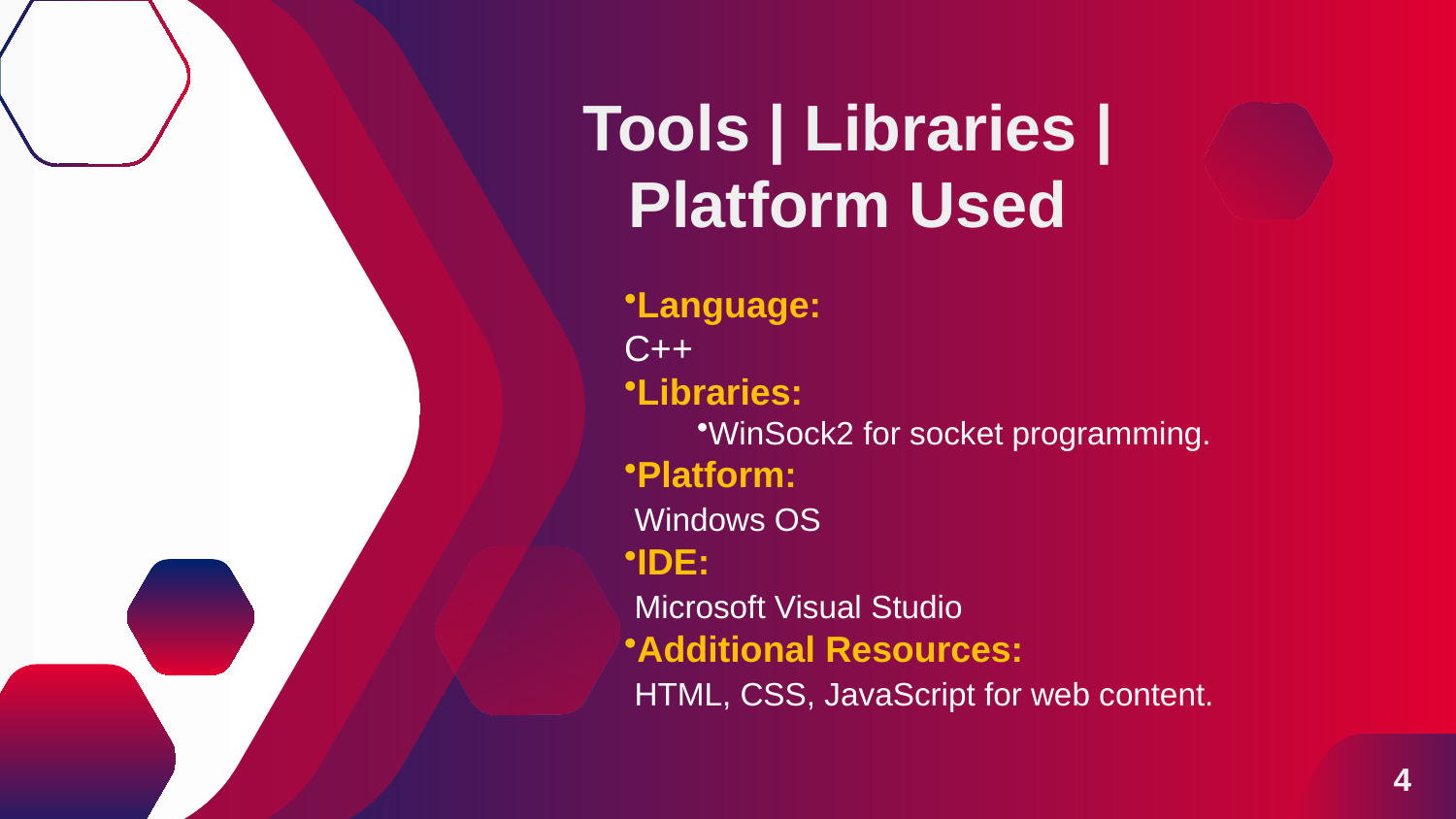

# Tools | Libraries | Platform Used

Language:
C++
Libraries:
WinSock2 for socket programming.
Platform:
 Windows OS
IDE:
 Microsoft Visual Studio
Additional Resources:
 HTML, CSS, JavaScript for web content.

4